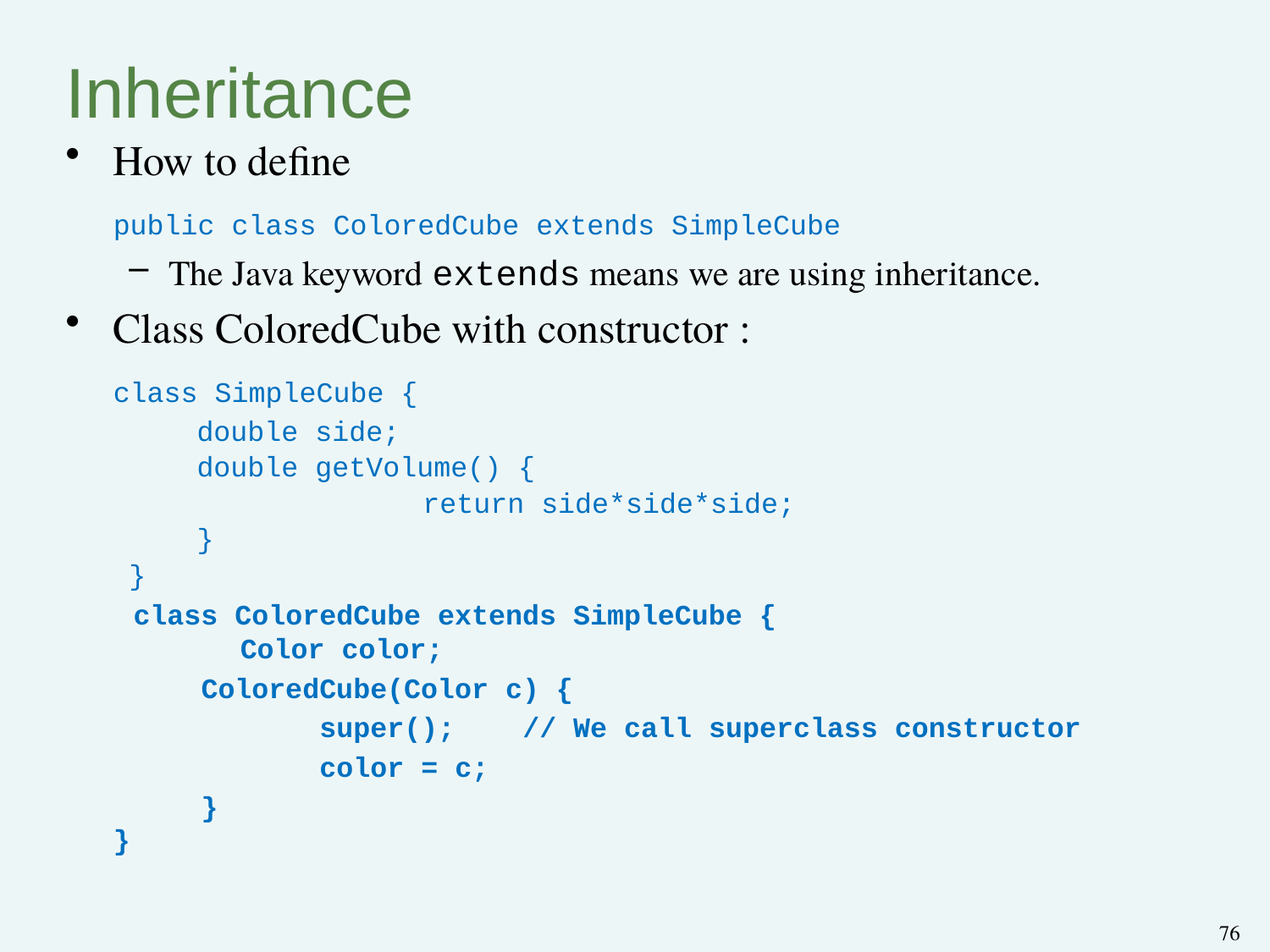

# Inheritance
How to define
	public class ColoredCube extends SimpleCube
The Java keyword extends means we are using inheritance.
Class ColoredCube with constructor :
	class SimpleCube {
    double side;
    double getVolume() {
			return side*side*side;
    }
}
    class ColoredCube extends SimpleCube {
	Color color;
        ColoredCube(Color c) {
               super();    // We call superclass constructor
               color = c;
        }
}